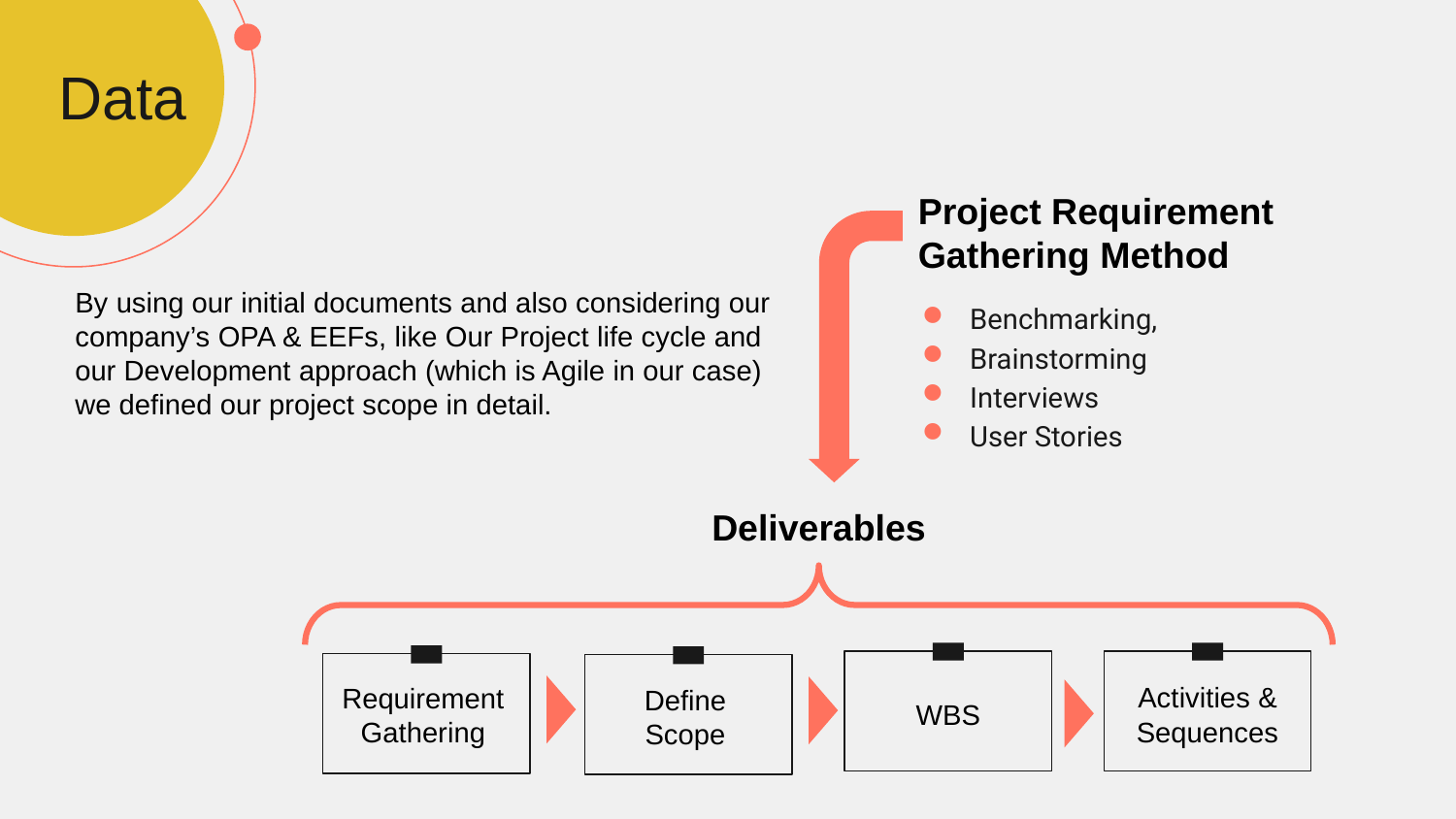

# Data

Project Requirement Gathering Method
By using our initial documents and also considering our company’s OPA & EEFs, like Our Project life cycle and our Development approach (which is Agile in our case)  we defined our project scope in detail.
Benchmarking,
Brainstorming
Interviews
User Stories

Deliverables

Activities & Sequences

Requirement Gathering

Define Scope
WBS